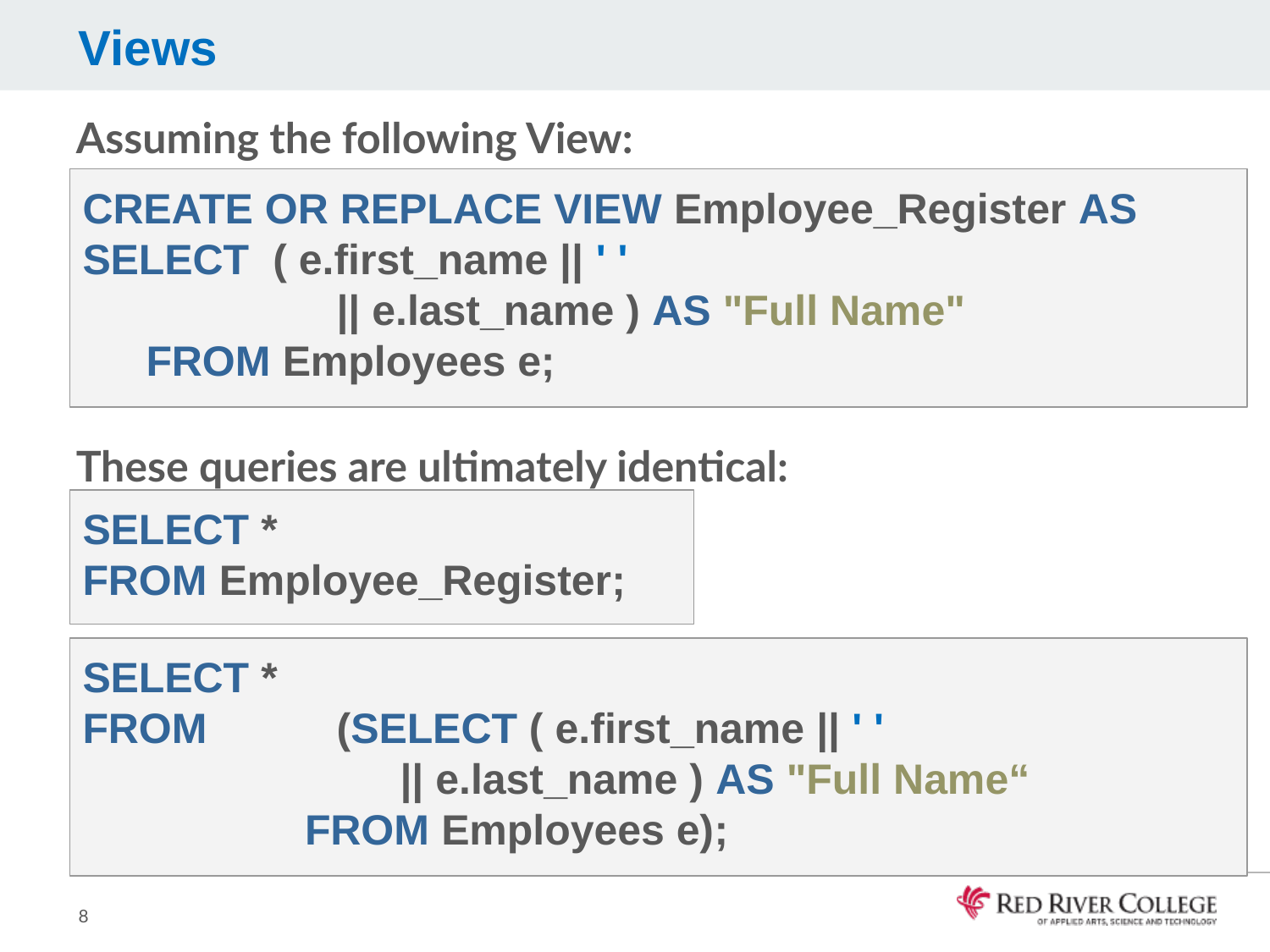

# Views
Assuming the following View:

These queries are ultimately identical:
CREATE OR REPLACE VIEW Employee_Register AS
SELECT  ( e.first_name || ' '
|| e.last_name ) AS "Full Name"
FROM Employees e;
SELECT *
FROM Employee_Register;
SELECT *
FROM 	(SELECT ( e.first_name || ' '
|| e.last_name ) AS "Full Name“
FROM Employees e);
8